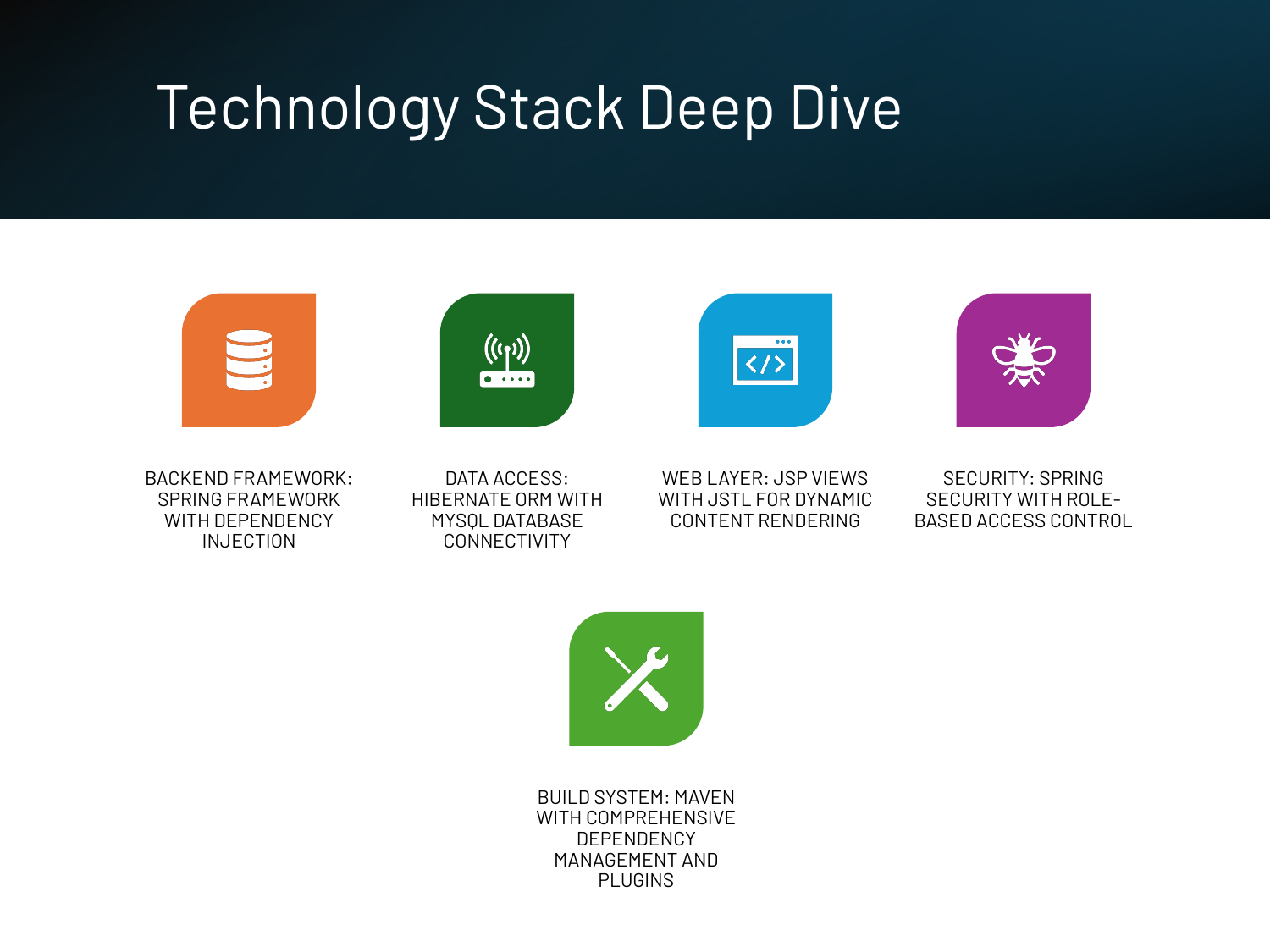

# Technology Stack Deep Dive
Backend Framework: Spring Framework with dependency injection
Data Access: Hibernate ORM with MySQL database connectivity
Web Layer: JSP views with JSTL for dynamic content rendering
Security: Spring Security with role-based access control
Build System: Maven with comprehensive dependency management and plugins